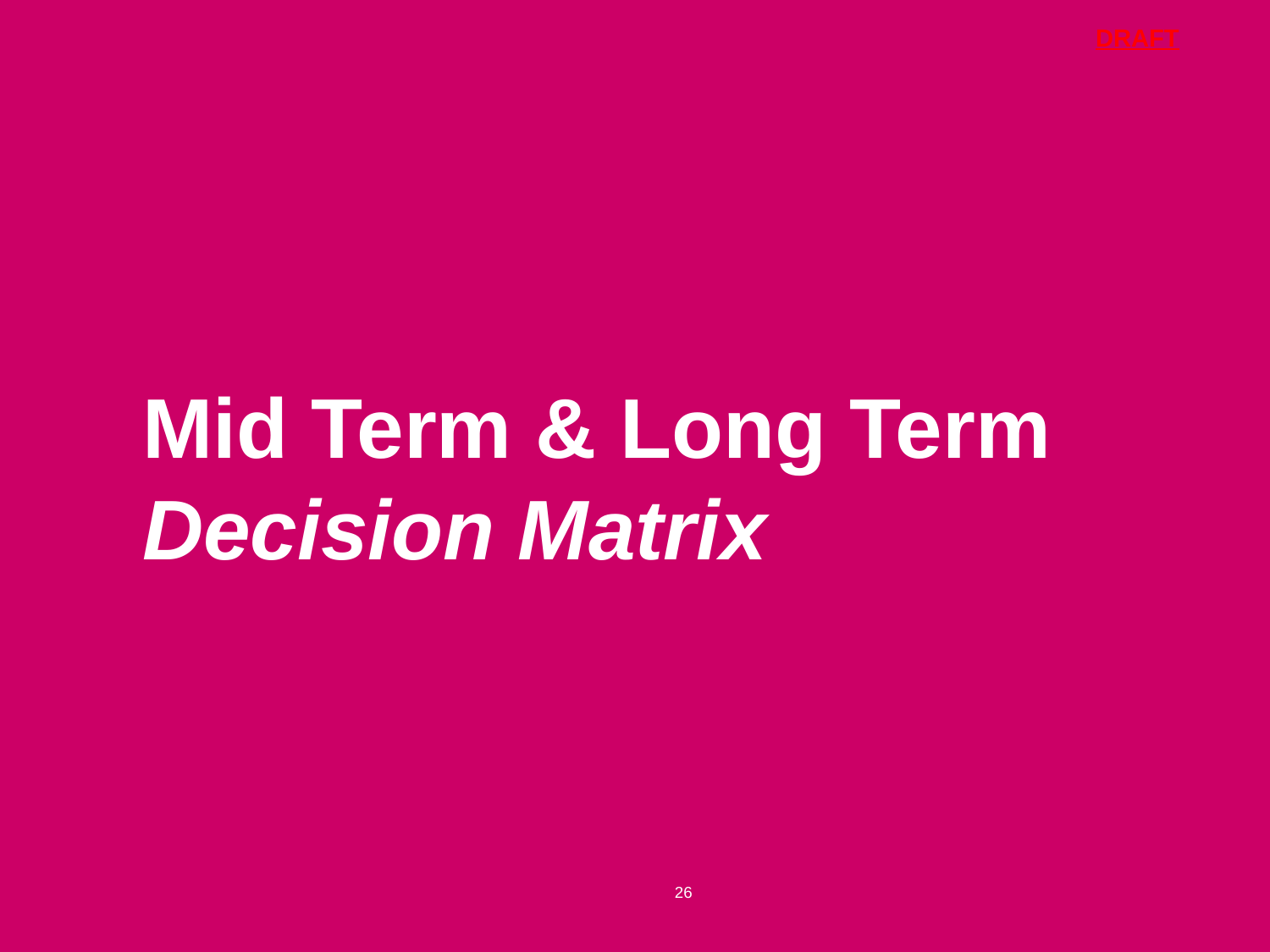

Mid Term & Long Term
Decision Matrix

26